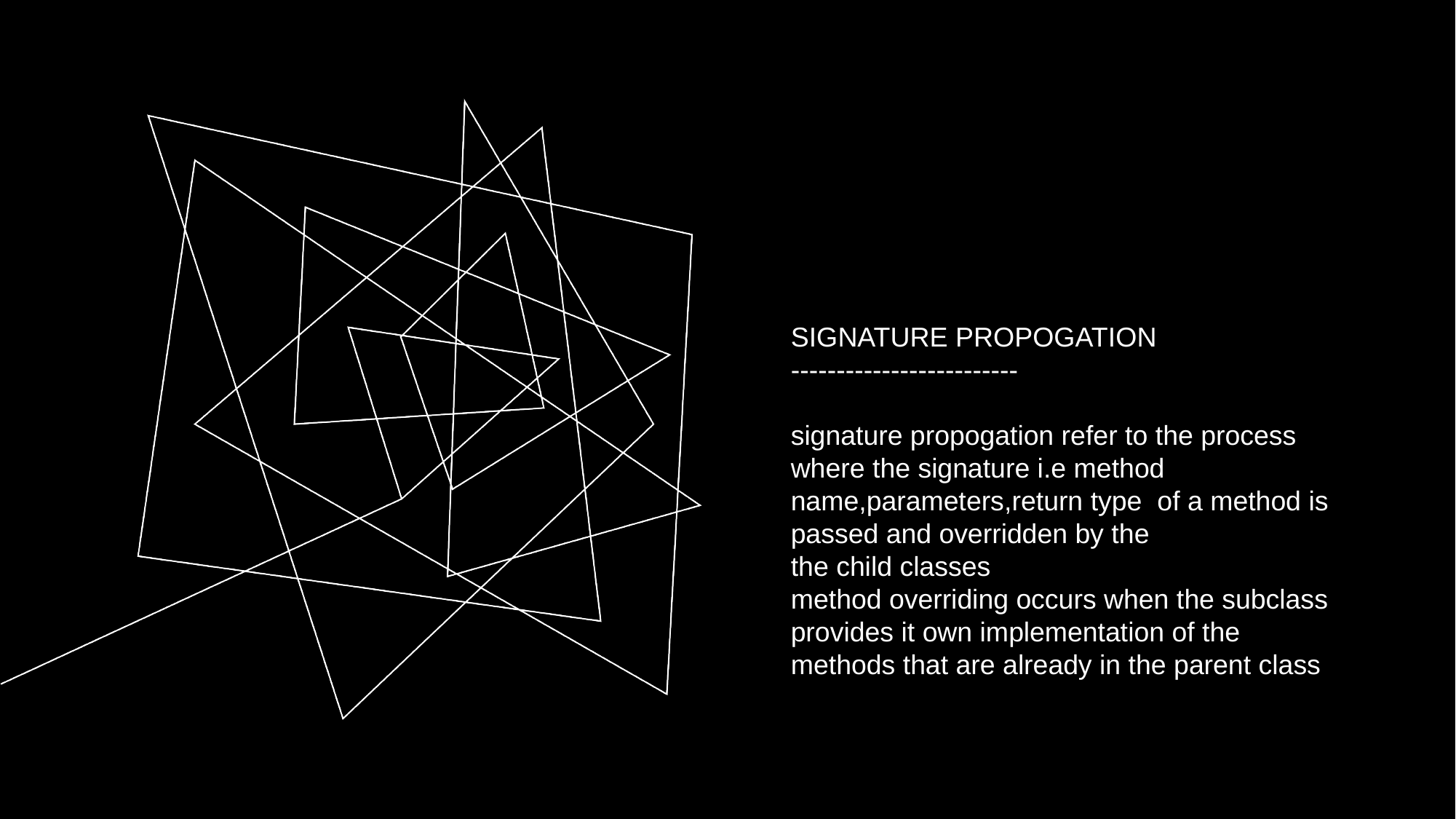

SIGNATURE PROPOGATION
-------------------------

signature propogation refer to the process where the signature i.e method name,parameters,return type  of a method is passed and overridden by the
the child classes
method overriding occurs when the subclass provides it own implementation of the methods that are already in the parent class